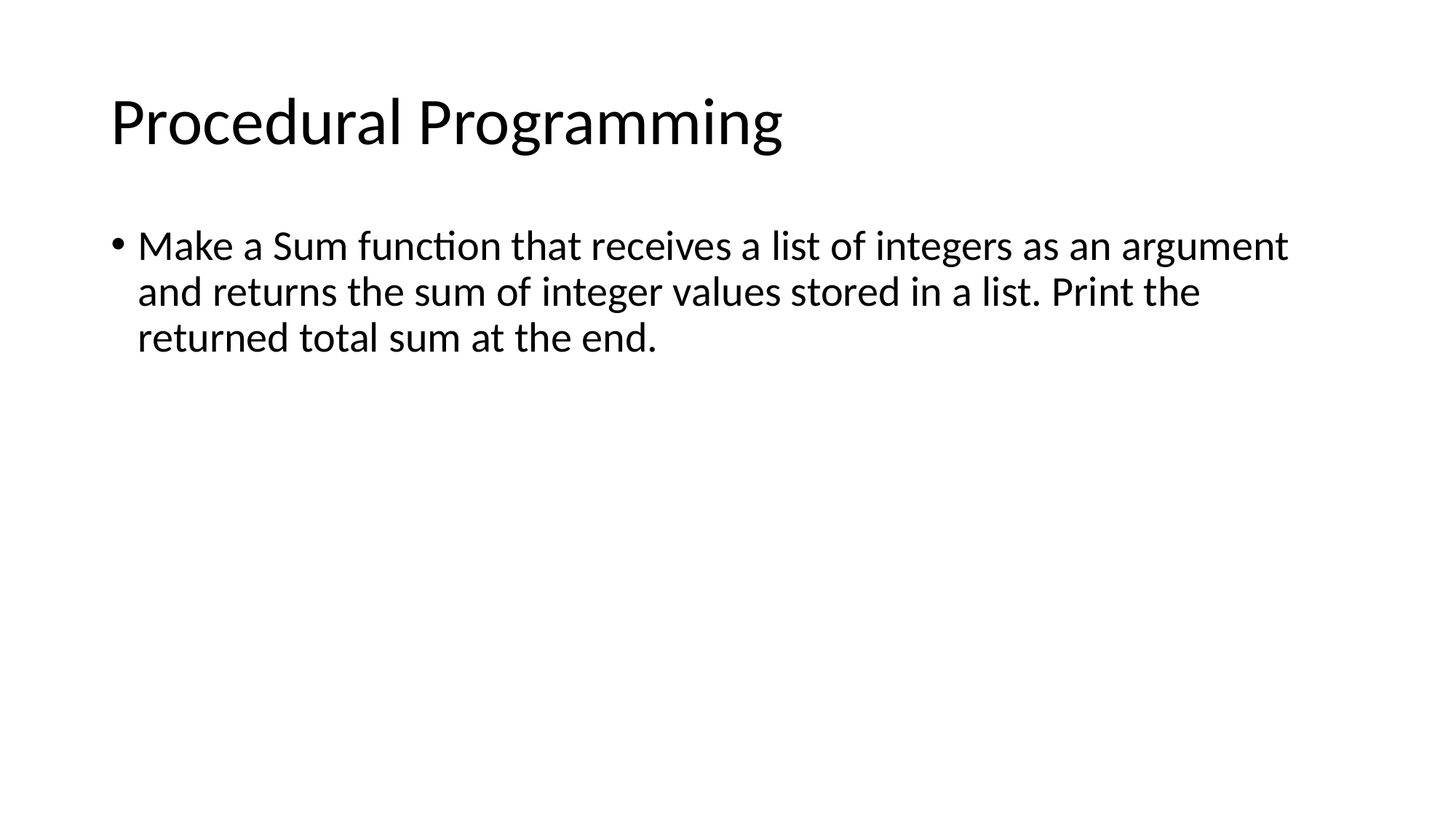

# Procedural Programming
Make a Sum function that receives a list of integers as an argument and returns the sum of integer values stored in a list. Print the returned total sum at the end.